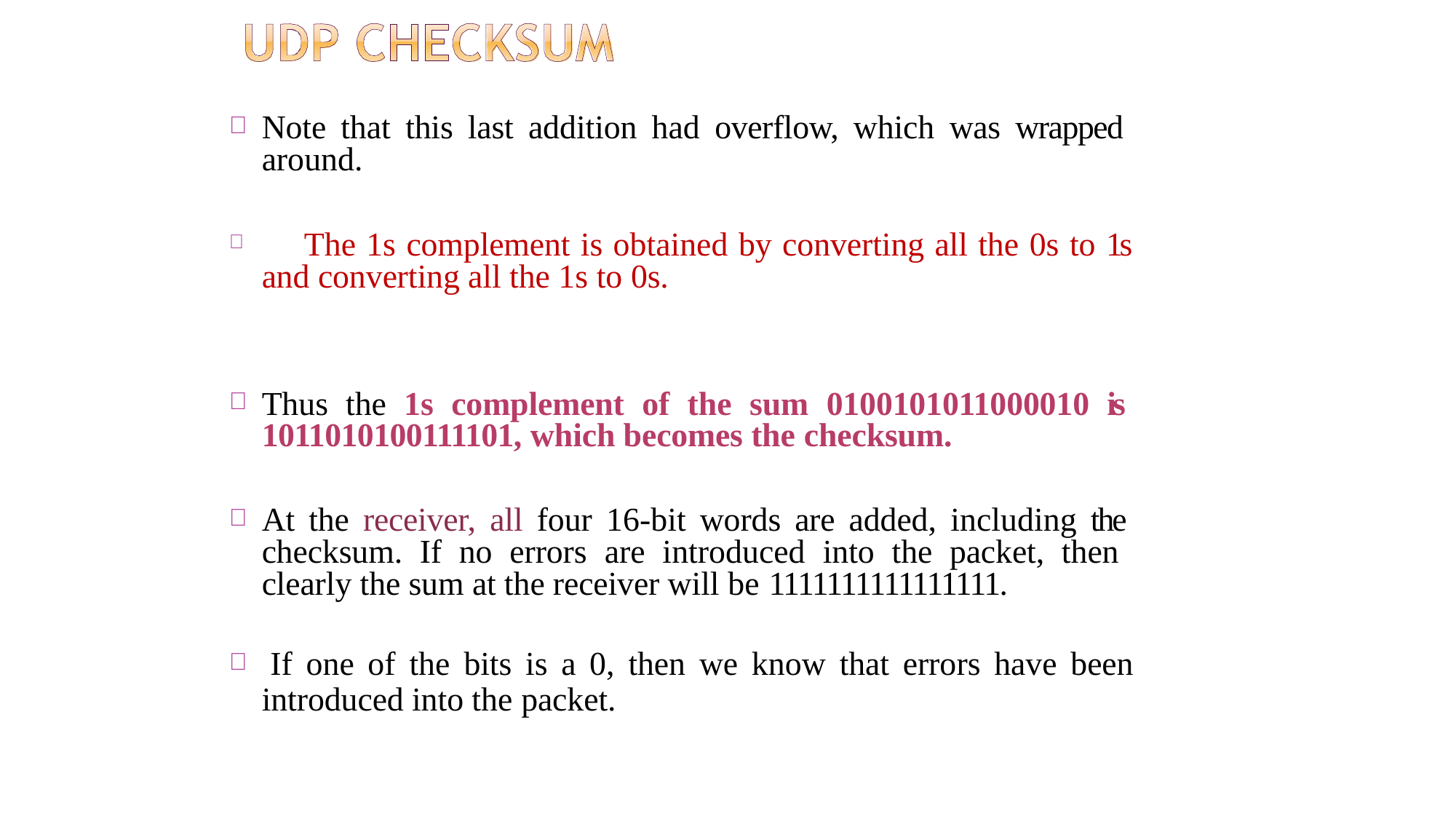

Note that this last addition had overflow, which was wrapped  around.

	The 1s complement is obtained by converting all the 0s to 1s  and converting all the 1s to 0s.

Thus the 1s complement of the sum 0100101011000010 is  1011010100111101, which becomes the checksum.

At the receiver, all four 16-bit words are added, including the  checksum. If no errors are introduced into the packet, then  clearly the sum at the receiver will be 1111111111111111.

If one of the bits is a 0, then we know that errors have been
introduced into the packet.